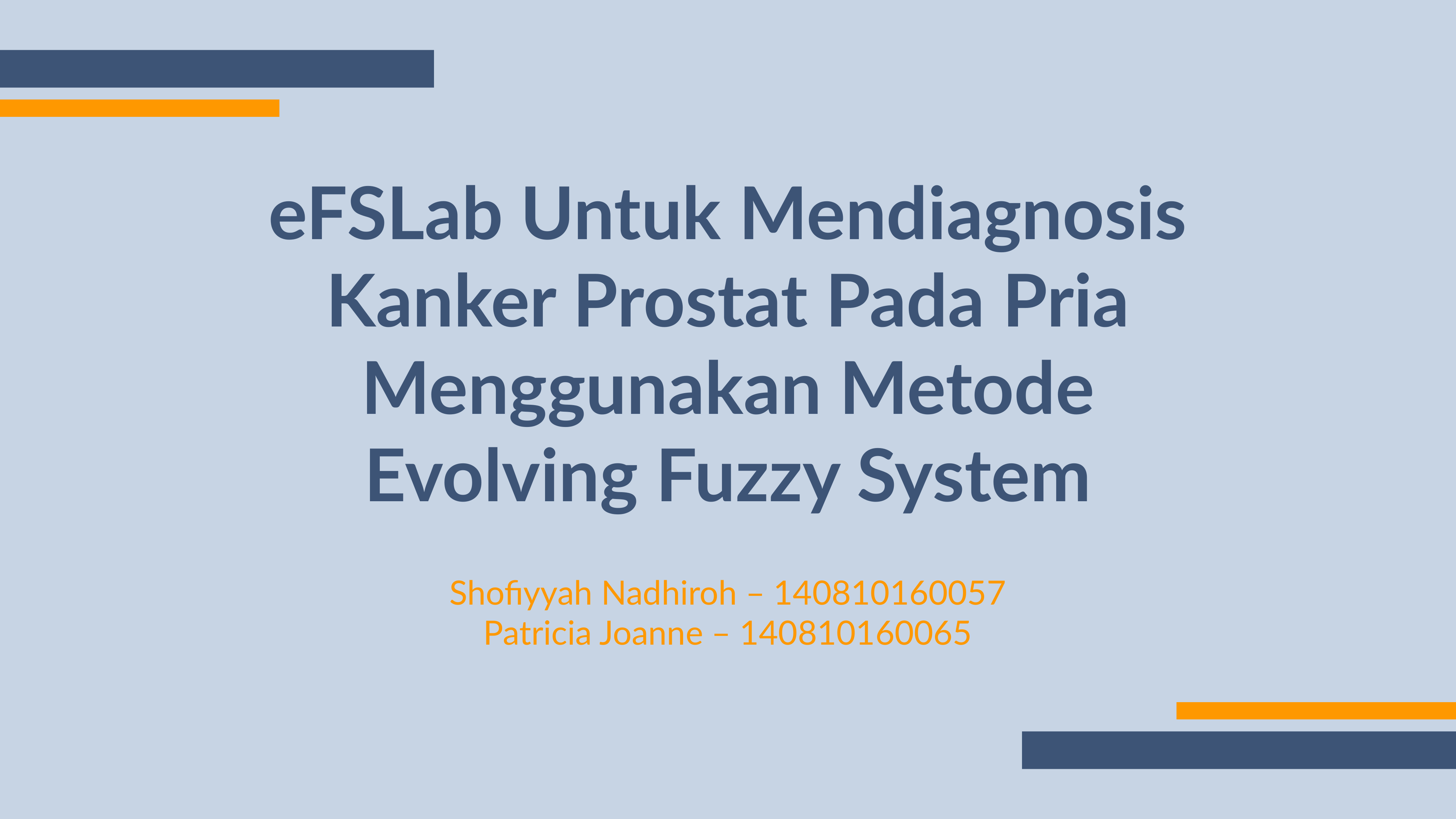

eFSLab Untuk Mendiagnosis
Kanker Prostat Pada Pria Menggunakan Metode
Evolving Fuzzy System
Shofiyyah Nadhiroh – 140810160057
Patricia Joanne – 140810160065